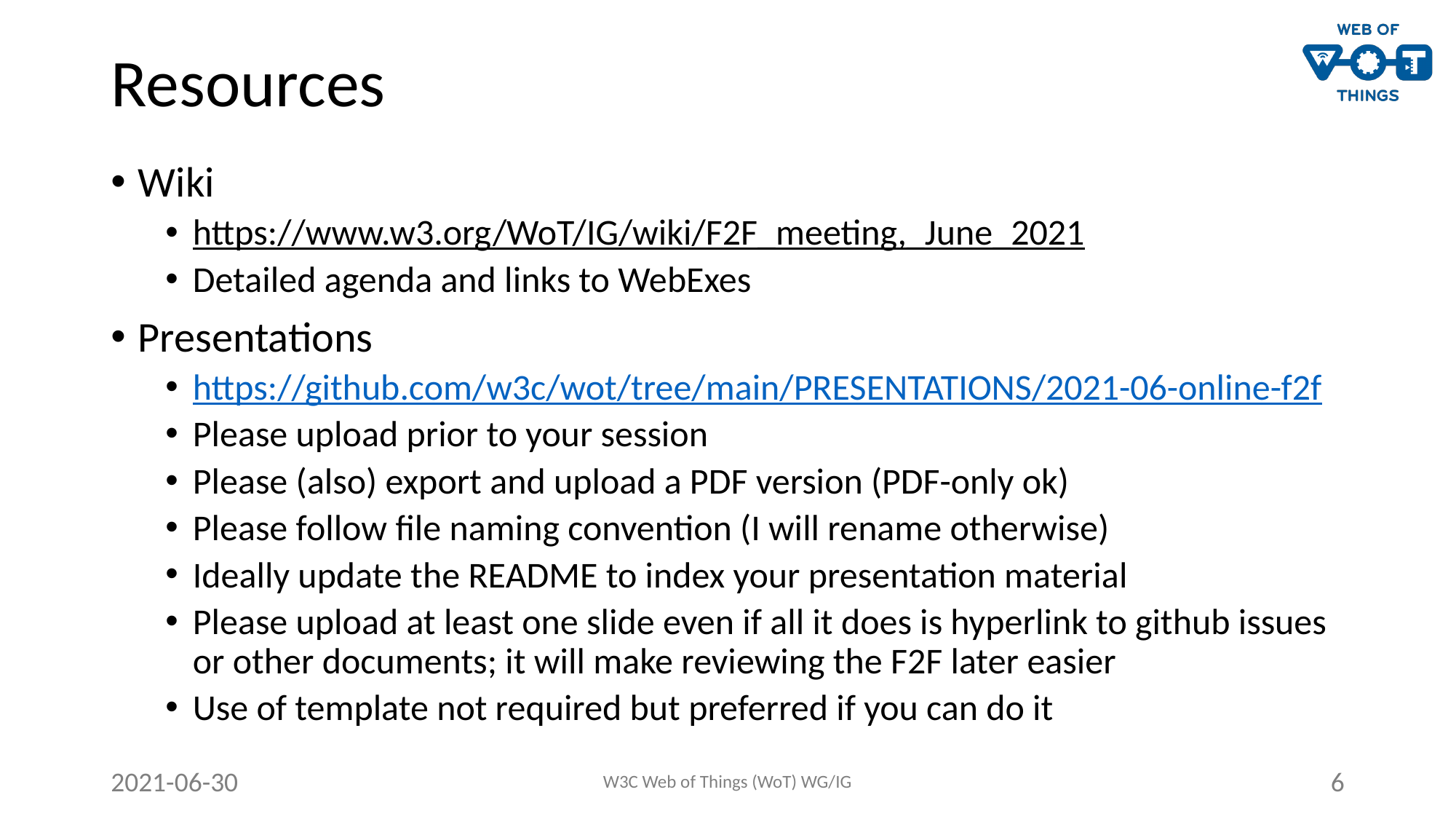

# Resources
Wiki
https://www.w3.org/WoT/IG/wiki/F2F_meeting,_June_2021
Detailed agenda and links to WebExes
Presentations
https://github.com/w3c/wot/tree/main/PRESENTATIONS/2021-06-online-f2f
Please upload prior to your session
Please (also) export and upload a PDF version (PDF-only ok)
Please follow file naming convention (I will rename otherwise)
Ideally update the README to index your presentation material
Please upload at least one slide even if all it does is hyperlink to github issues or other documents; it will make reviewing the F2F later easier
Use of template not required but preferred if you can do it
2021-06-30
W3C Web of Things (WoT) WG/IG
6